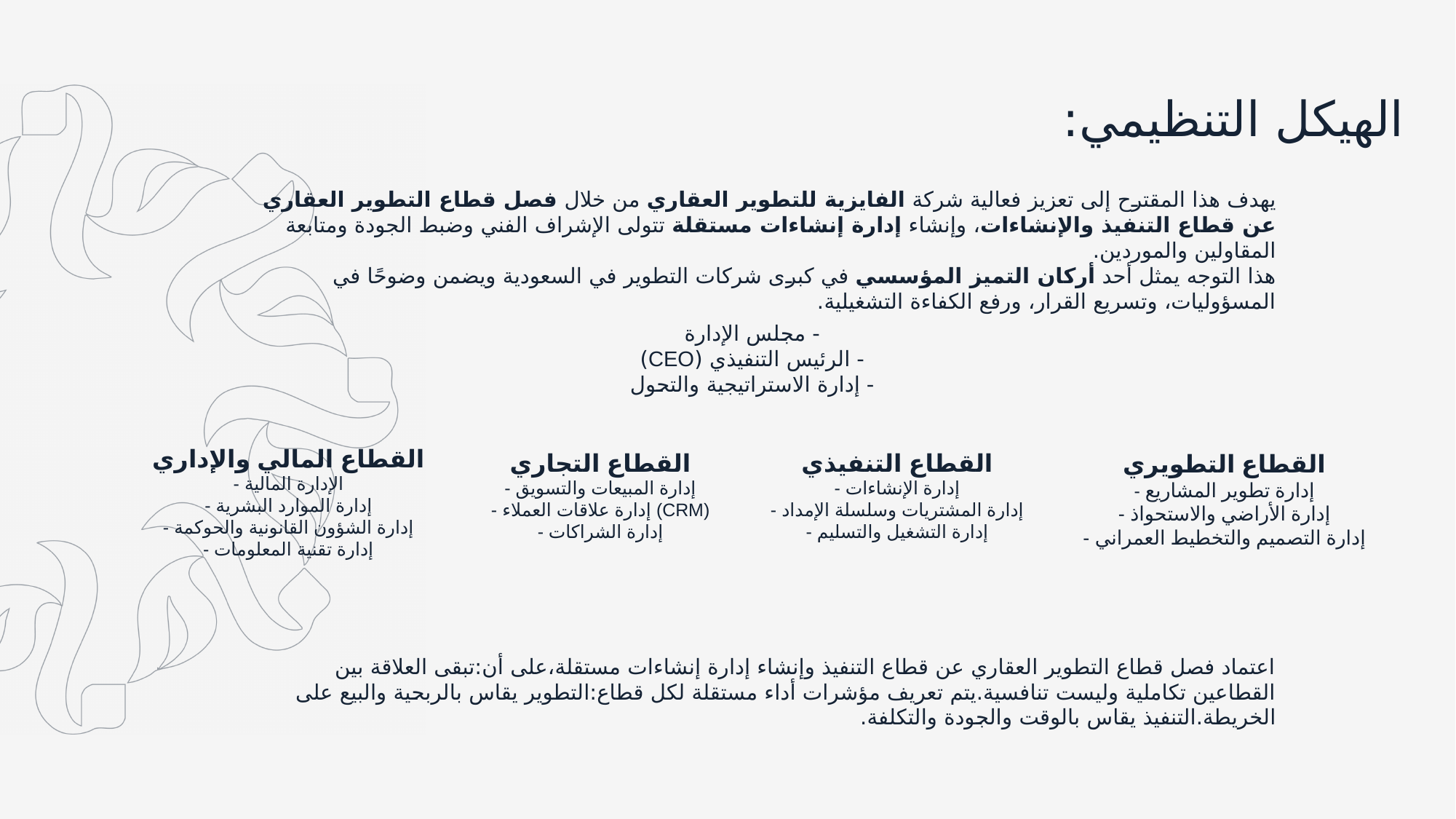

الهيكل التنظيمي:
يهدف هذا المقترح إلى تعزيز فعالية شركة الفايزية للتطوير العقاري من خلال فصل قطاع التطوير العقاري عن قطاع التنفيذ والإنشاءات، وإنشاء إدارة إنشاءات مستقلة تتولى الإشراف الفني وضبط الجودة ومتابعة المقاولين والموردين.
هذا التوجه يمثل أحد أركان التميز المؤسسي في كبرى شركات التطوير في السعودية ويضمن وضوحًا في المسؤوليات، وتسريع القرار، ورفع الكفاءة التشغيلية.

- مجلس الإدارة
- الرئيس التنفيذي (CEO)
- إدارة الاستراتيجية والتحول

القطاع المالي والإداري
- الإدارة المالية
- إدارة الموارد البشرية
- إدارة الشؤون القانونية والحوكمة
- إدارة تقنية المعلومات

القطاع التجاري
- إدارة المبيعات والتسويق
- إدارة علاقات العملاء (CRM)
- إدارة الشراكات

القطاع التنفيذي
- إدارة الإنشاءات
- إدارة المشتريات وسلسلة الإمداد
- إدارة التشغيل والتسليم

القطاع التطويري
- إدارة تطوير المشاريع
- إدارة الأراضي والاستحواذ
- إدارة التصميم والتخطيط العمراني
اعتماد فصل قطاع التطوير العقاري عن قطاع التنفيذ وإنشاء إدارة إنشاءات مستقلة،على أن:تبقى العلاقة بين القطاعين تكاملية وليست تنافسية.يتم تعريف مؤشرات أداء مستقلة لكل قطاع:التطوير يقاس بالربحية والبيع على الخريطة.التنفيذ يقاس بالوقت والجودة والتكلفة.